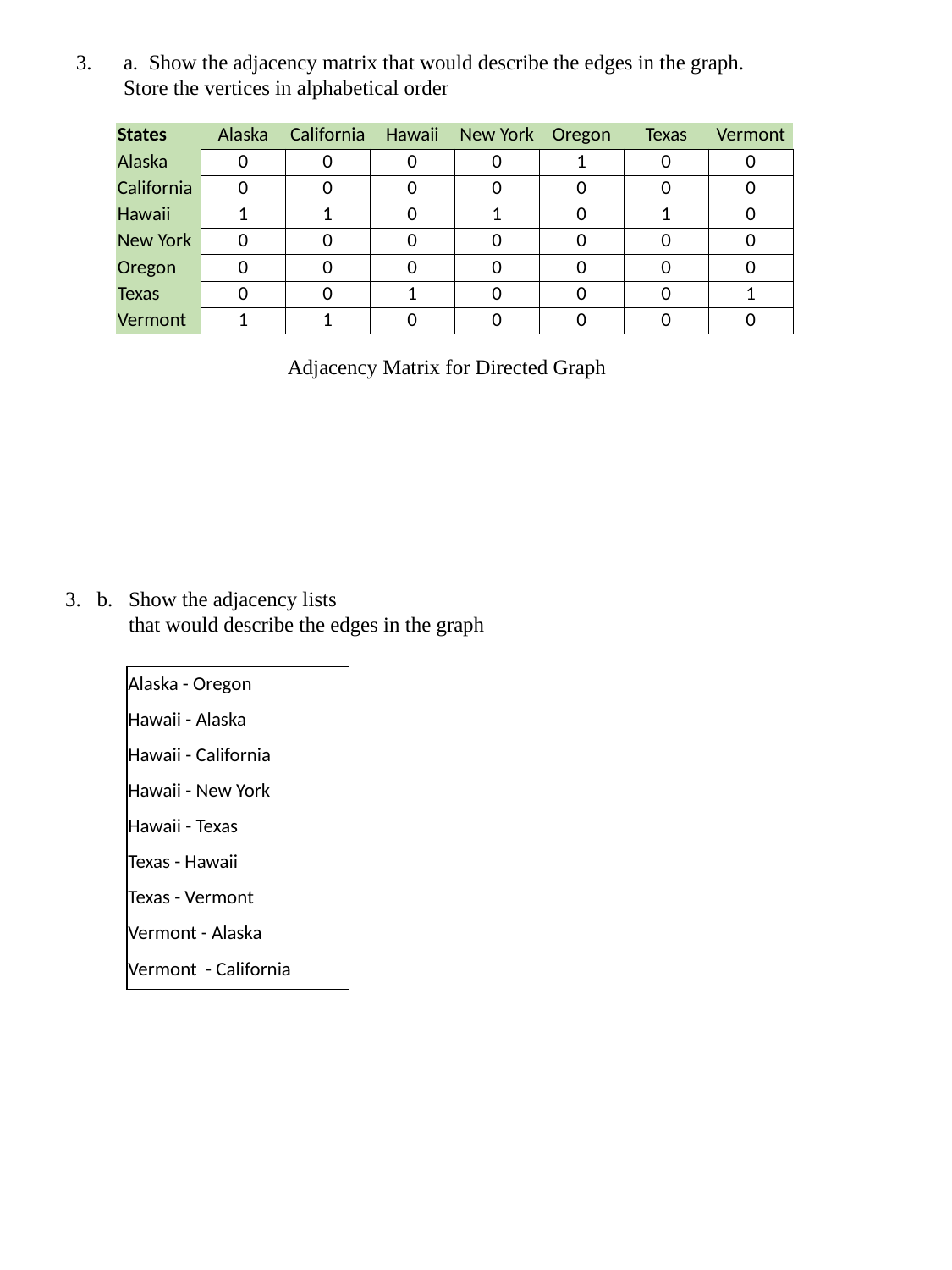

a.  Show the adjacency matrix that would describe the edges in the graph. Store the vertices in alphabetical order
| States | Alaska | California | Hawaii | New York | Oregon | Texas | Vermont |
| --- | --- | --- | --- | --- | --- | --- | --- |
| Alaska | 0 | 0 | 0 | 0 | 1 | 0 | 0 |
| California | 0 | 0 | 0 | 0 | 0 | 0 | 0 |
| Hawaii | 1 | 1 | 0 | 1 | 0 | 1 | 0 |
| New York | 0 | 0 | 0 | 0 | 0 | 0 | 0 |
| Oregon | 0 | 0 | 0 | 0 | 0 | 0 | 0 |
| Texas | 0 | 0 | 1 | 0 | 0 | 0 | 1 |
| Vermont | 1 | 1 | 0 | 0 | 0 | 0 | 0 |
Adjacency Matrix for Directed Graph
3.   b.   Show the adjacency lists
            that would describe the edges in the graph
| Alaska - Oregon |
| --- |
| Hawaii - Alaska |
| Hawaii - California |
| Hawaii - New York |
| Hawaii - Texas |
| Texas - Hawaii |
| Texas - Vermont |
| Vermont - Alaska |
| Vermont - California |